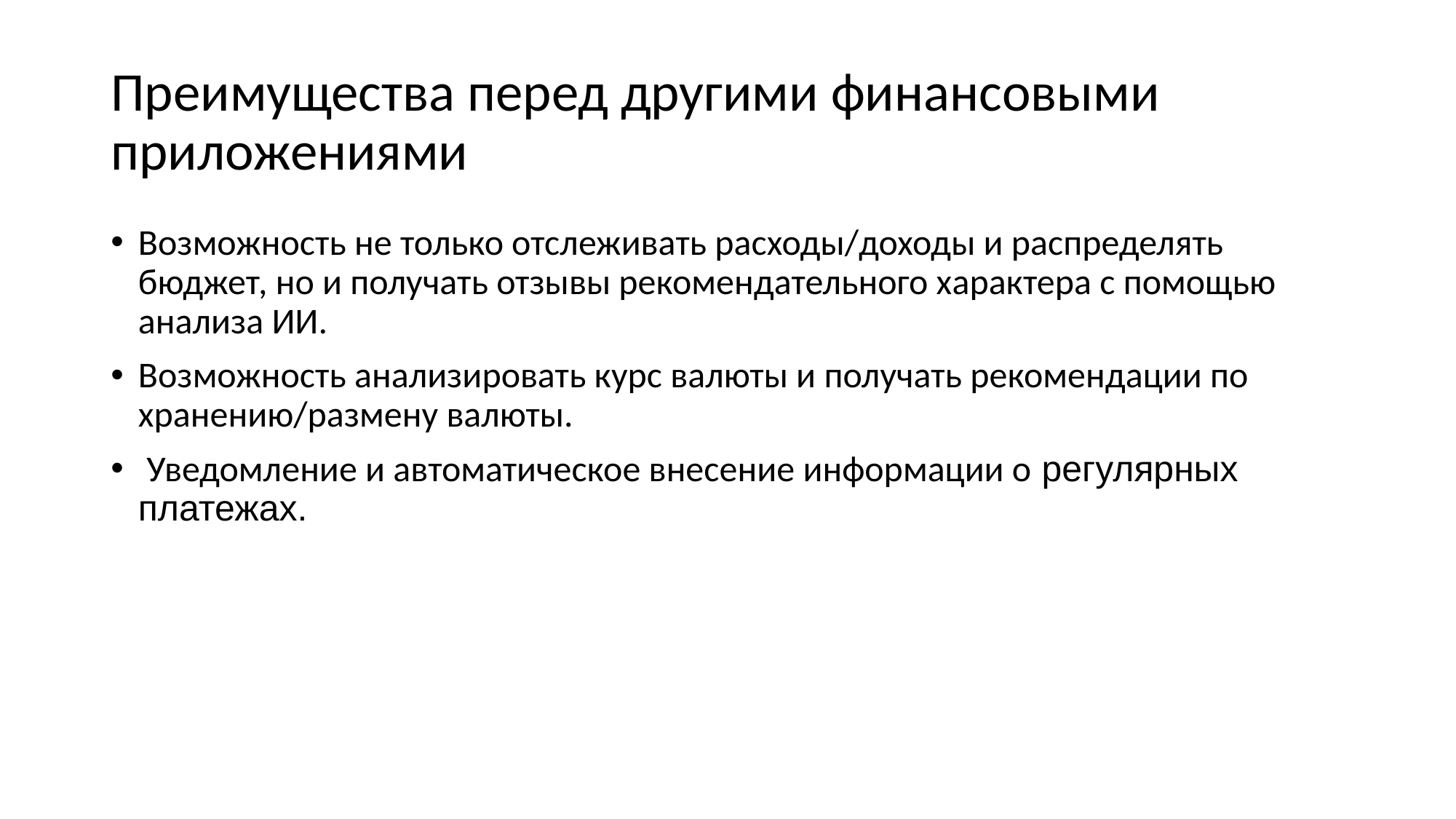

# Преимущества перед другими финансовыми приложениями
Возможность не только отслеживать расходы/доходы и распределять бюджет, но и получать отзывы рекомендательного характера с помощью анализа ИИ.
Возможность анализировать курс валюты и получать рекомендации по хранению/размену валюты.
 Уведомление и автоматическое внесение информации о регулярных платежах.